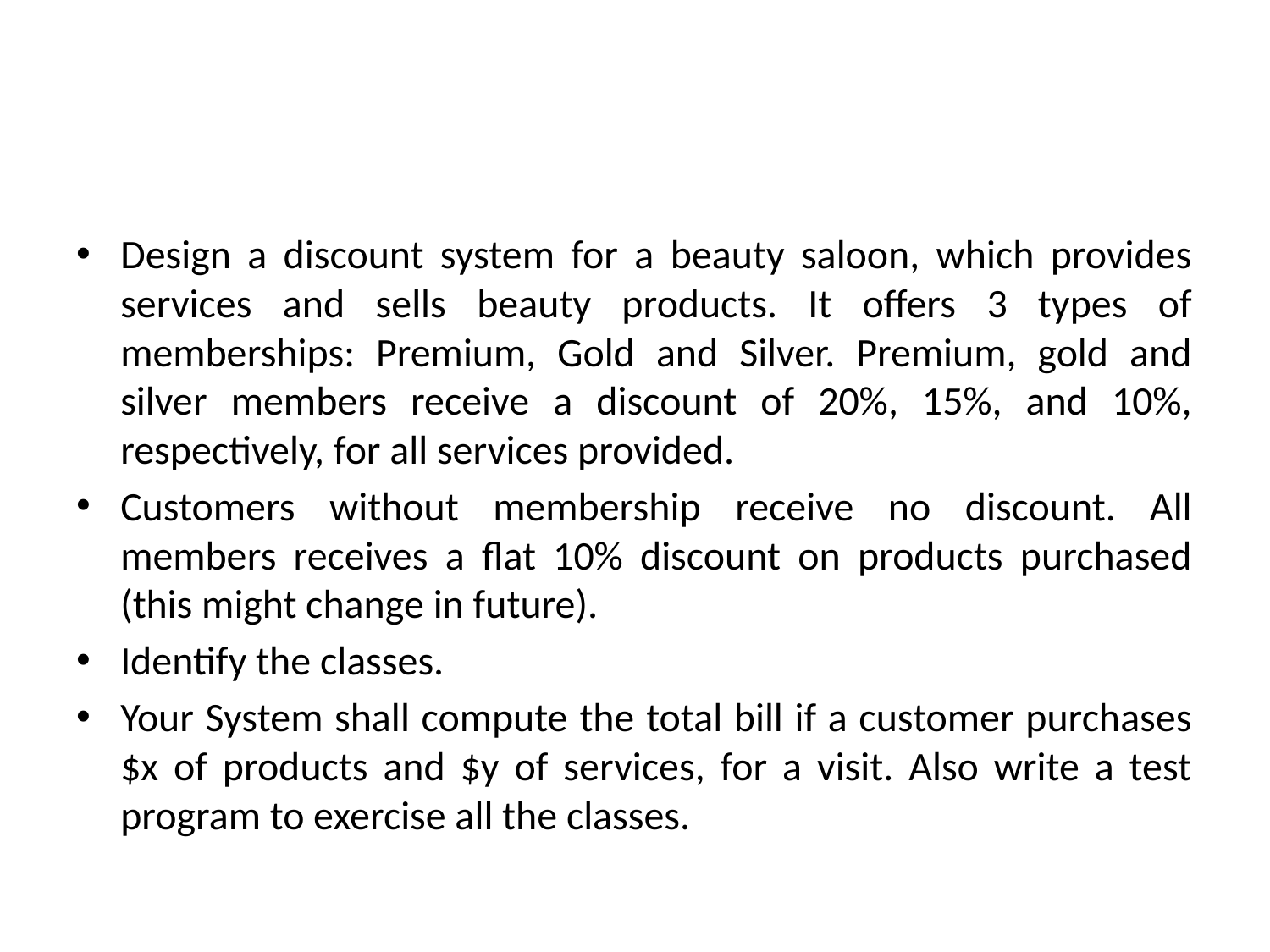

#
Design a discount system for a beauty saloon, which provides services and sells beauty products. It offers 3 types of memberships: Premium, Gold and Silver. Premium, gold and silver members receive a discount of 20%, 15%, and 10%, respectively, for all services provided.
Customers without membership receive no discount. All members receives a flat 10% discount on products purchased (this might change in future).
Identify the classes.
Your System shall compute the total bill if a customer purchases $x of products and $y of services, for a visit. Also write a test program to exercise all the classes.